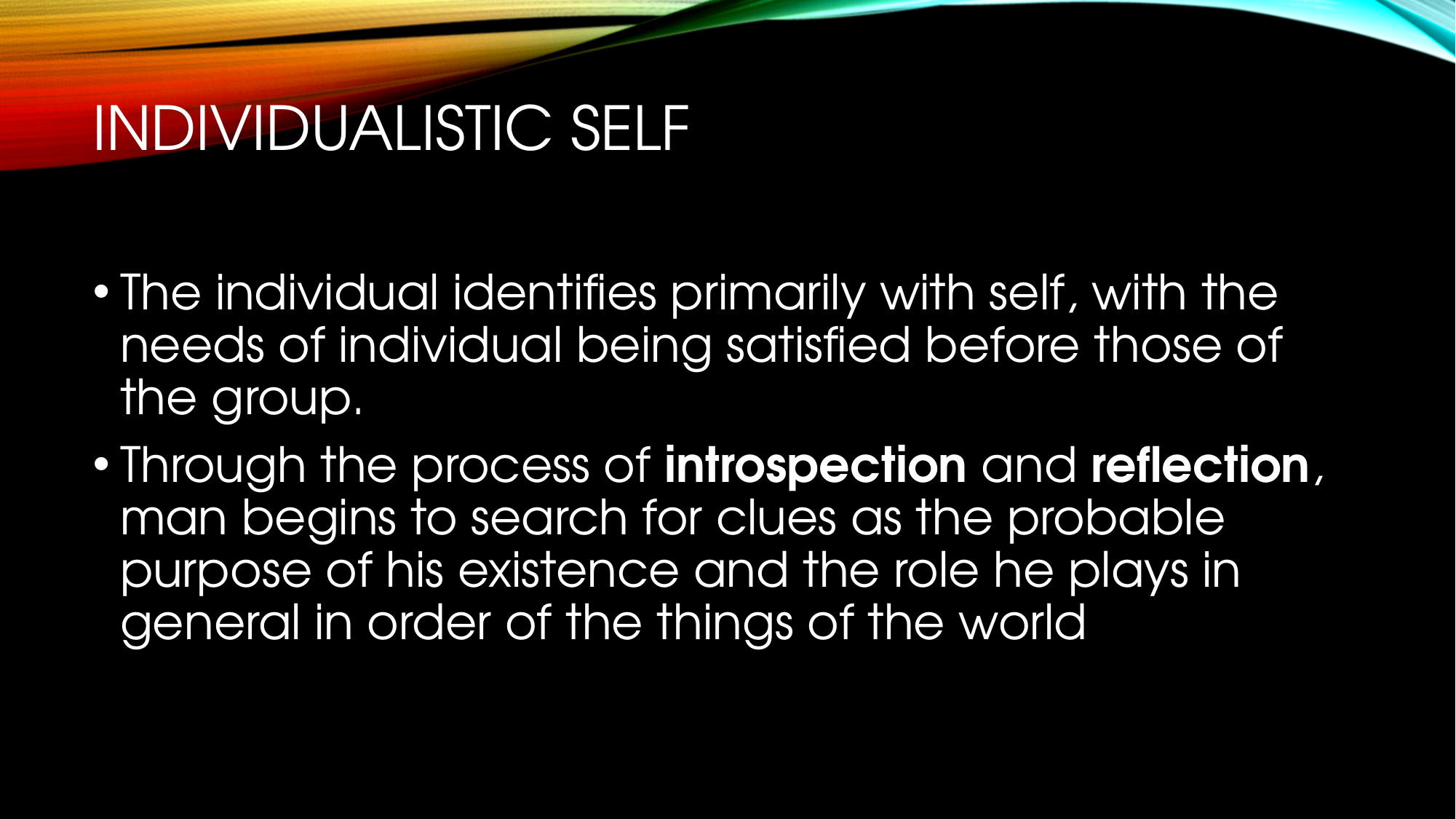

# INDIVIDUALISTIC SELF
The individual identifies primarily with self, with the needs of individual being satisfied before those of the group.
Through the process of introspection and reflection, man begins to search for clues as the probable purpose of his existence and the role he plays in general in order of the things of the world